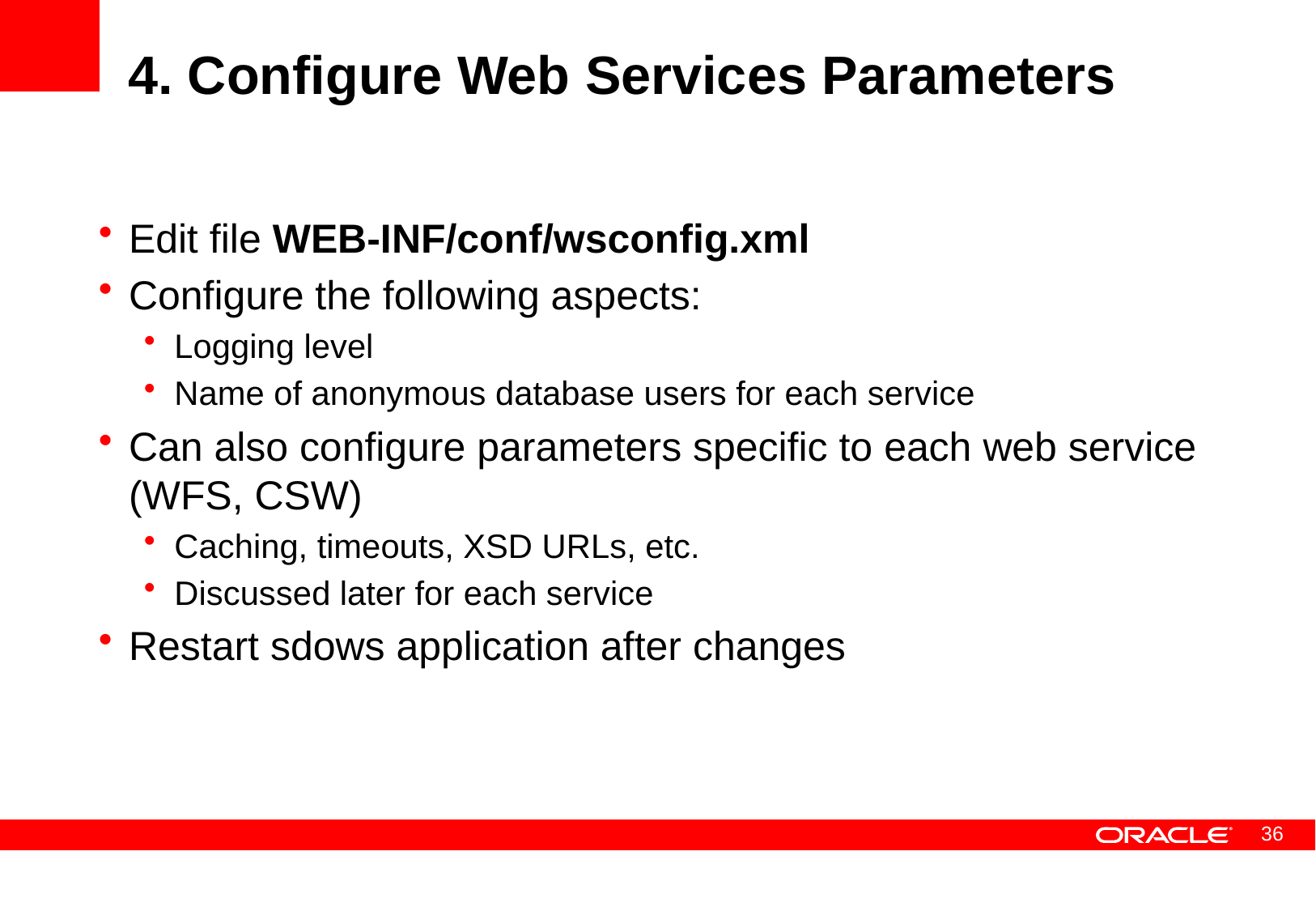

# 4. Configure Web Services Parameters
Edit file WEB-INF/conf/wsconfig.xml
Configure the following aspects:
Logging level
Name of anonymous database users for each service
Can also configure parameters specific to each web service (WFS, CSW)
Caching, timeouts, XSD URLs, etc.
Discussed later for each service
Restart sdows application after changes